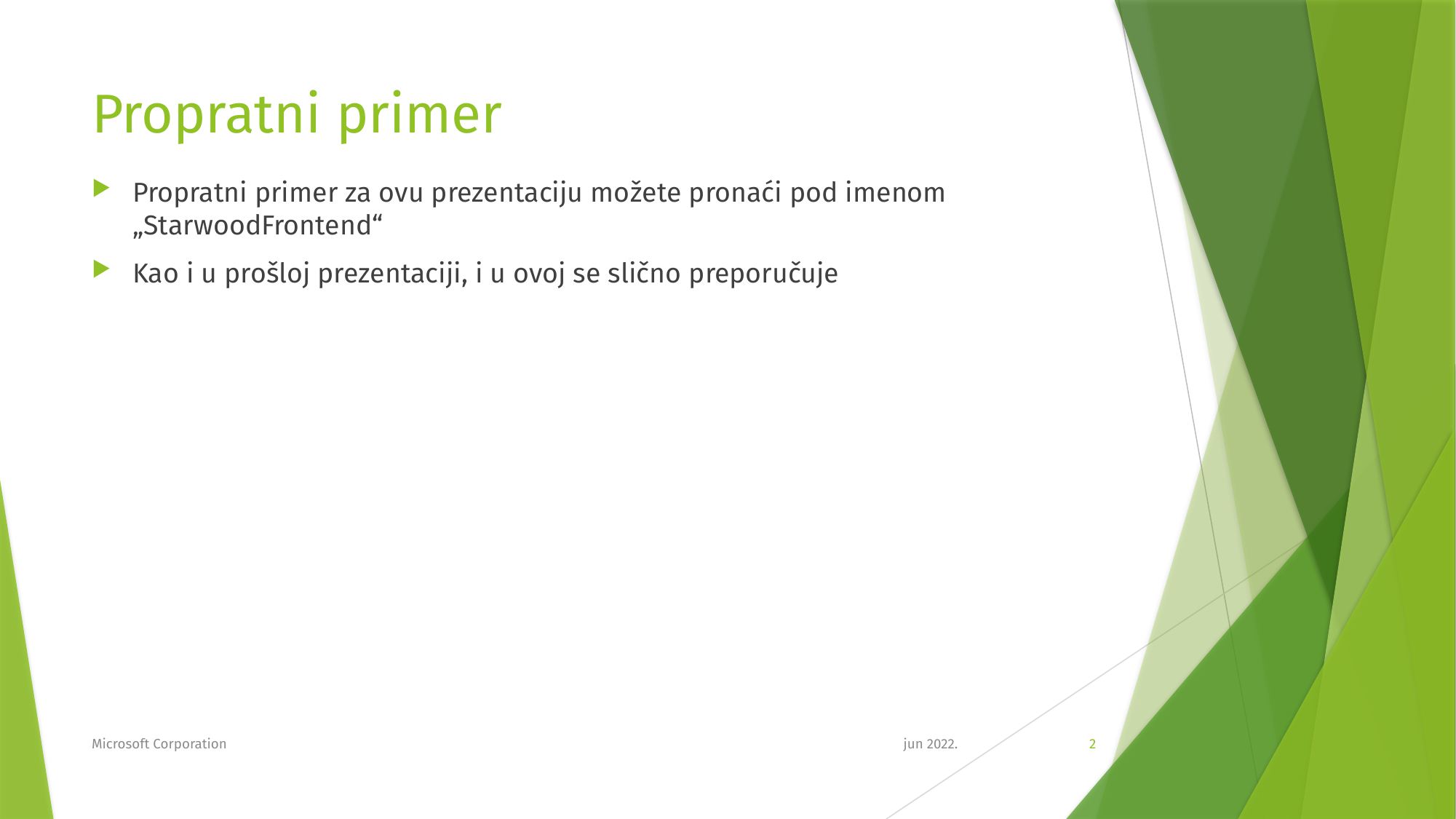

# Propratni primer
Propratni primer za ovu prezentaciju možete pronaći pod imenom „StarwoodFrontend“
Kao i u prošloj prezentaciji, i u ovoj se slično preporučuje
Microsoft Corporation
jun 2022.
2